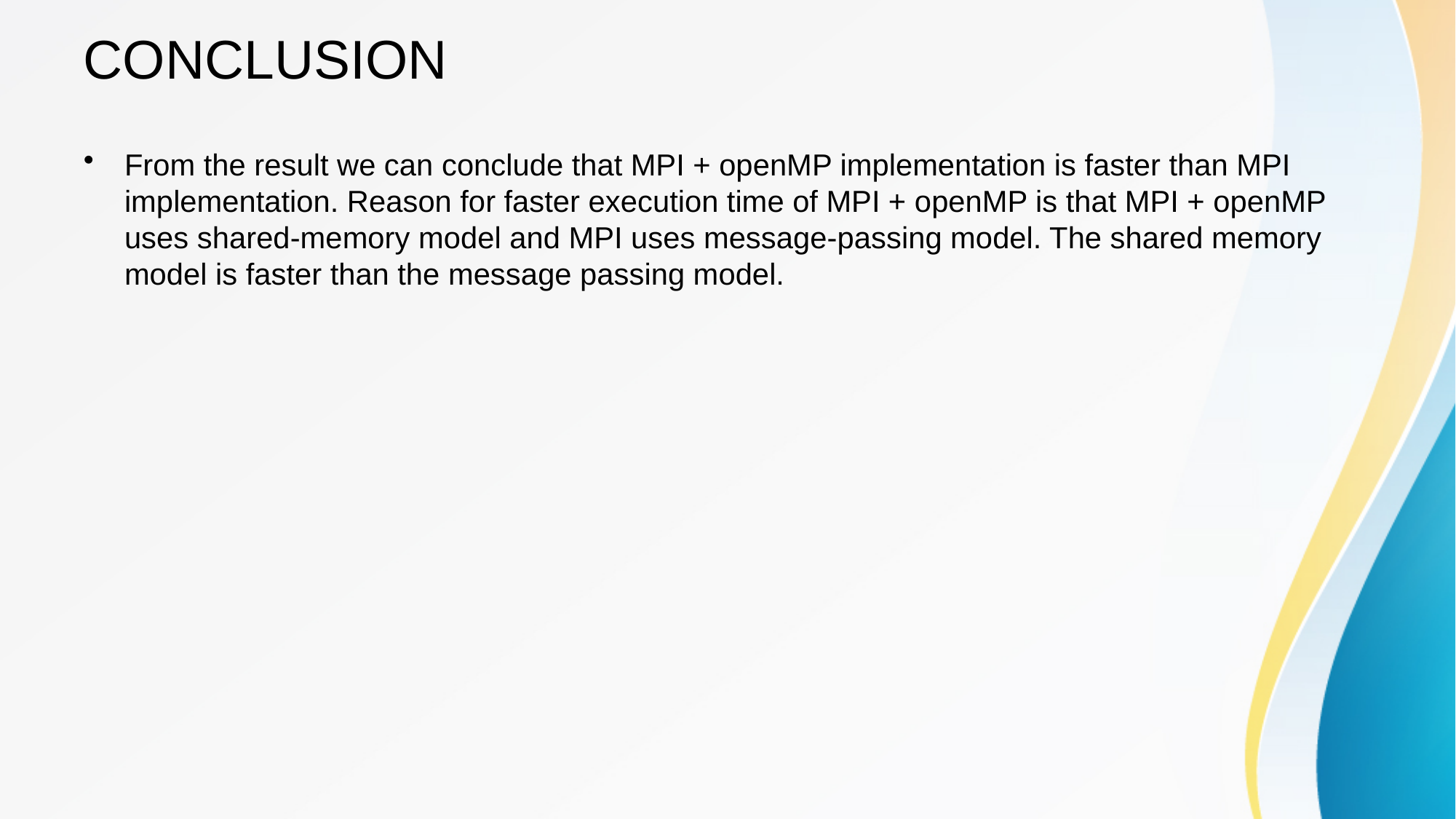

# CONCLUSION
From the result we can conclude that MPI + openMP implementation is faster than MPI implementation. Reason for faster execution time of MPI + openMP is that MPI + openMP uses shared-memory model and MPI uses message-passing model. The shared memory model is faster than the message passing model.